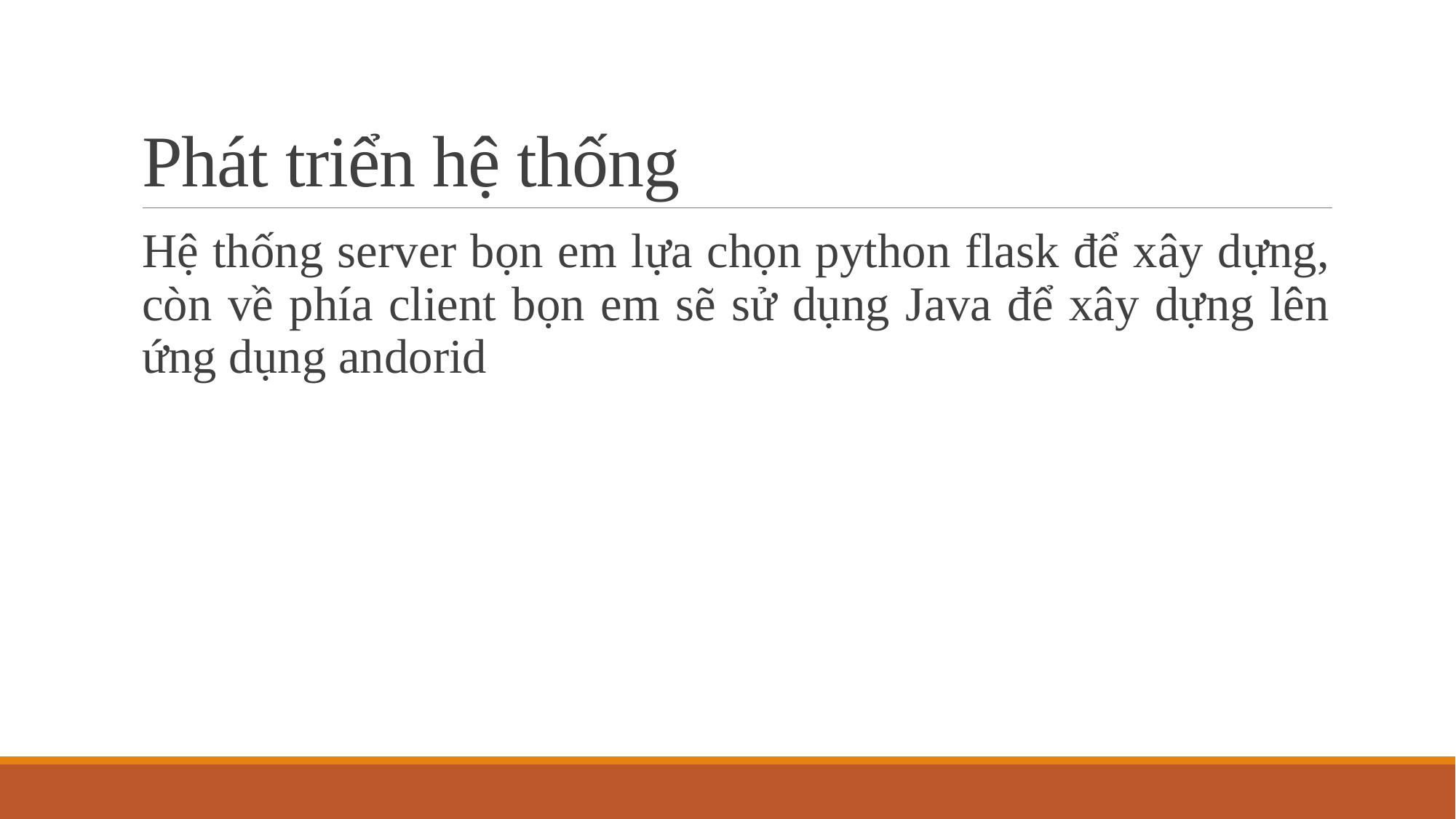

# Phát triển hệ thống
Hệ thống server bọn em lựa chọn python flask để xây dựng, còn về phía client bọn em sẽ sử dụng Java để xây dựng lên ứng dụng andorid